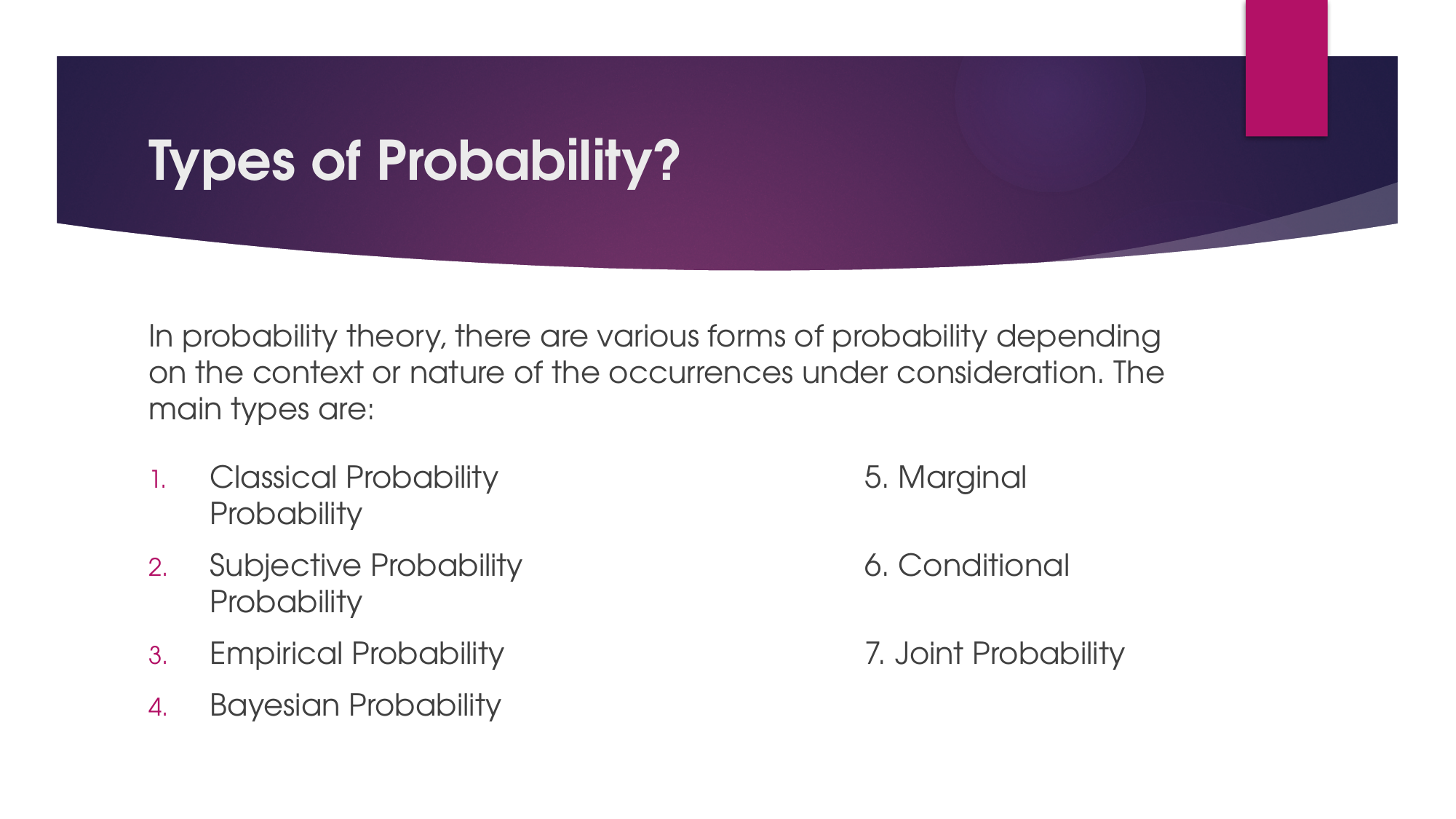

# Types of Probability?
In probability theory, there are various forms of probability depending on the context or nature of the occurrences under consideration. The main types are:

Classical Probability				5. Marginal Probability
Subjective Probability				6. Conditional Probability
Empirical Probability				7. Joint Probability
Bayesian Probability